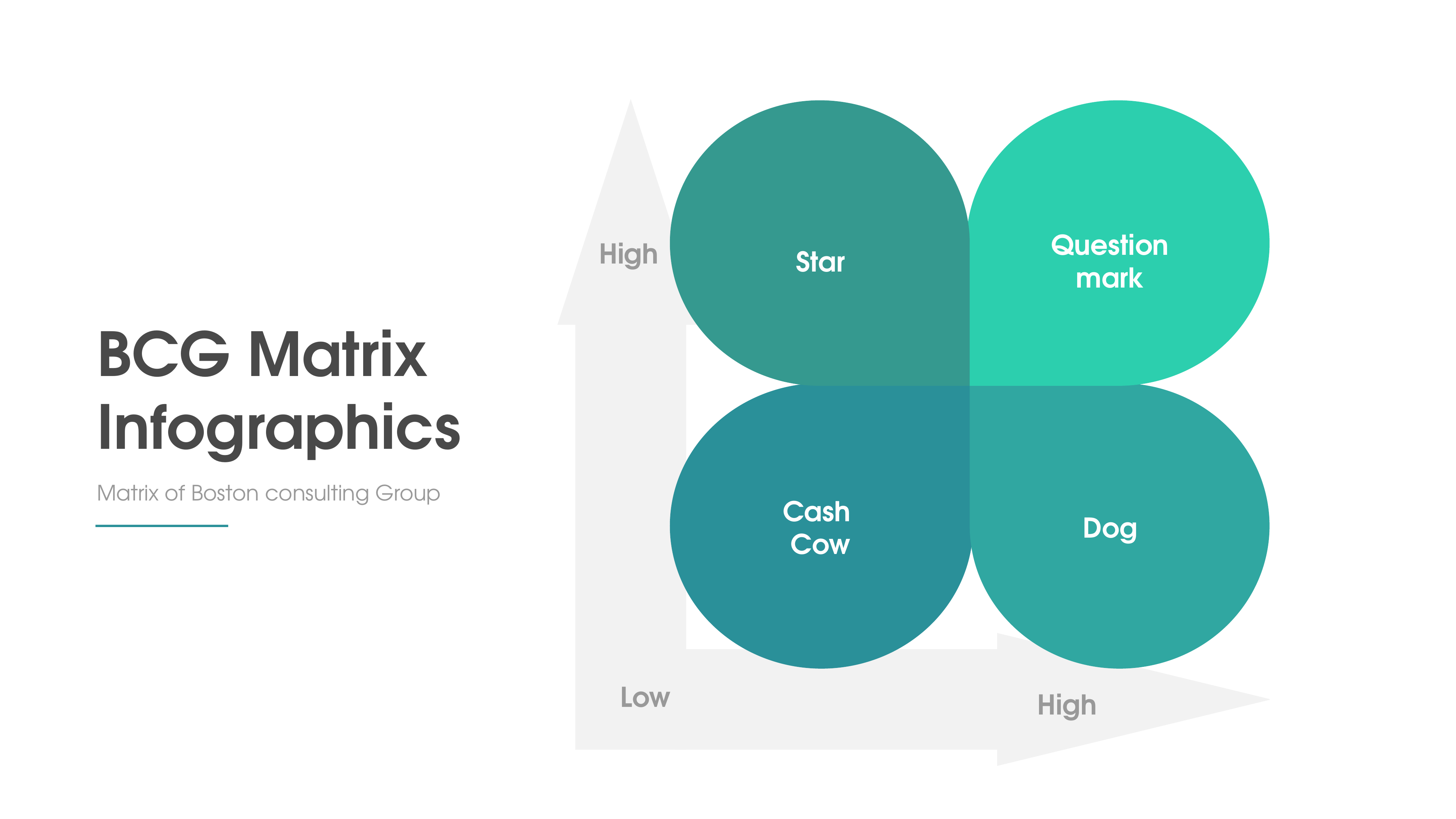

High

Low
High

Question mark
Star
BCG Matrix
Infographics
Matrix of Boston consulting Group
Cash
Cow
Dog

Cash
Cow